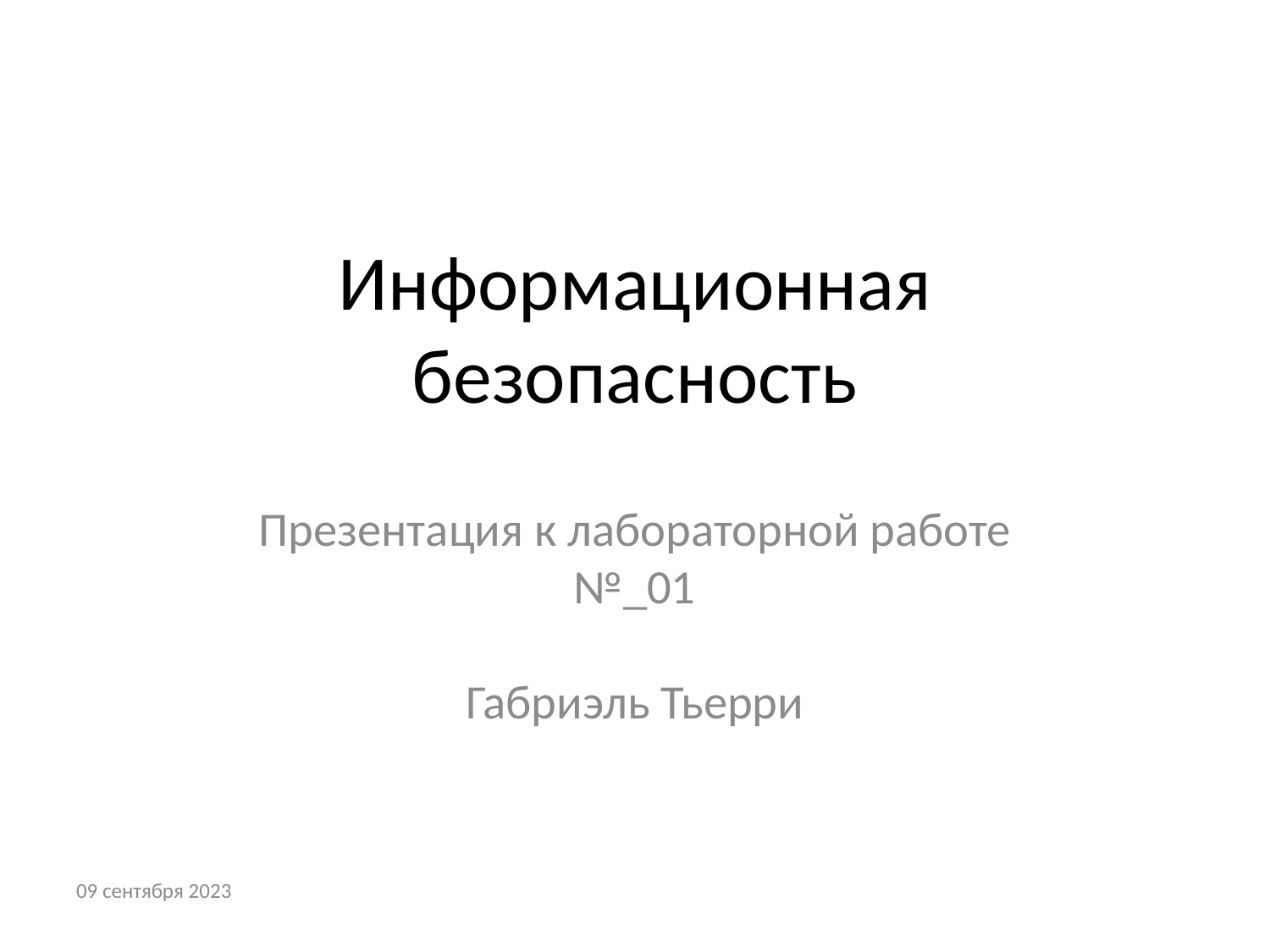

# Информационная безопасность
Презентация к лабораторной работе №_01
Габриэль Тьерри
09 сентября 2023